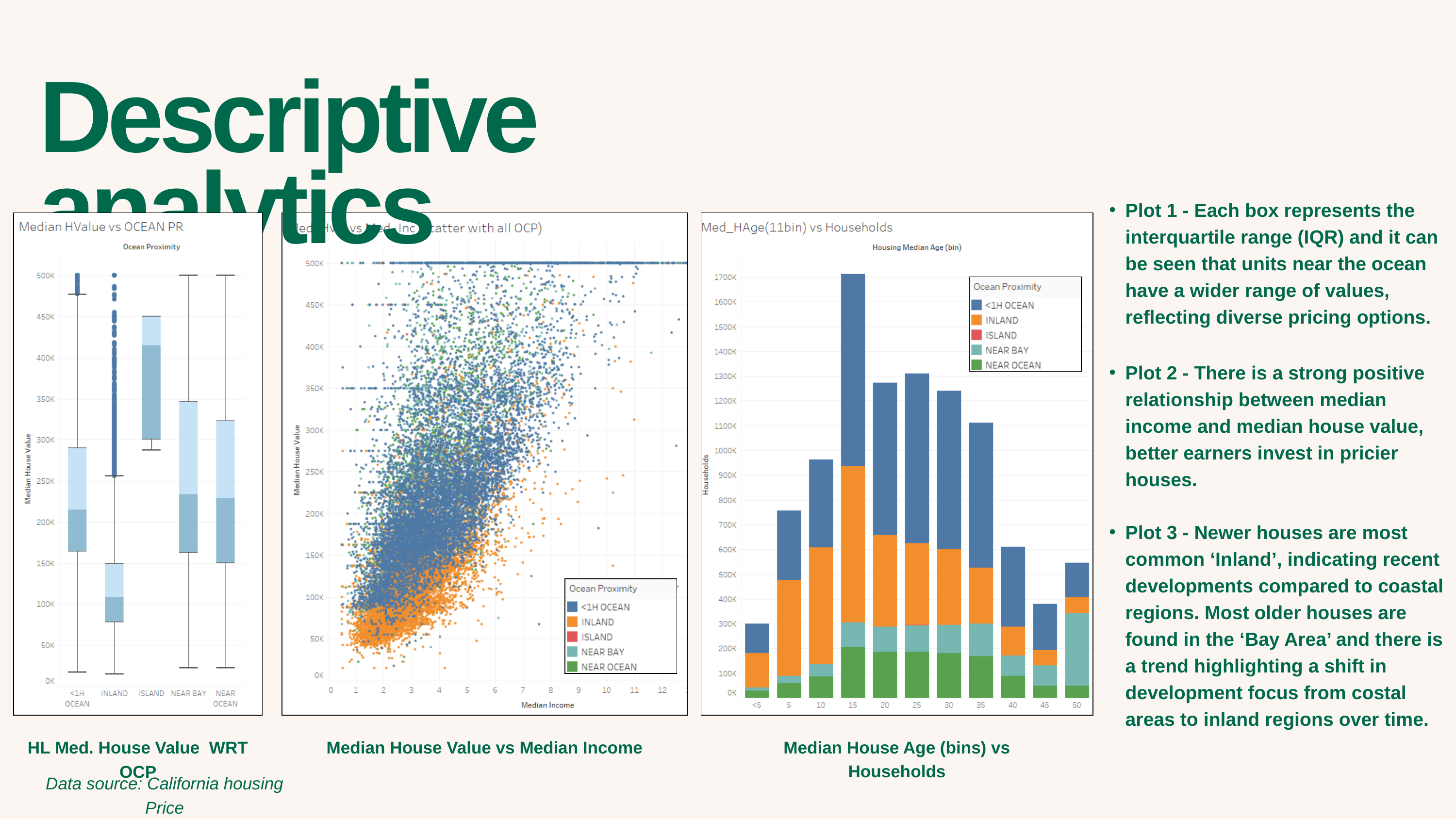

Descriptive analytics

Plot 1 - Each box represents the interquartile range (IQR) and it can be seen that units near the ocean have a wider range of values, reflecting diverse pricing options.

Plot 2 - There is a strong positive relationship between median income and median house value, better earners invest in pricier houses.

Plot 3 - Newer houses are most common ‘Inland’, indicating recent developments compared to coastal regions. Most older houses are found in the ‘Bay Area’ and there is a trend highlighting a shift in development focus from costal areas to inland regions over time.

Median House Value vs Median Income
Median House Age (bins) vs Households
HL Med. House Value  WRT OCP
Data source: California housing Price